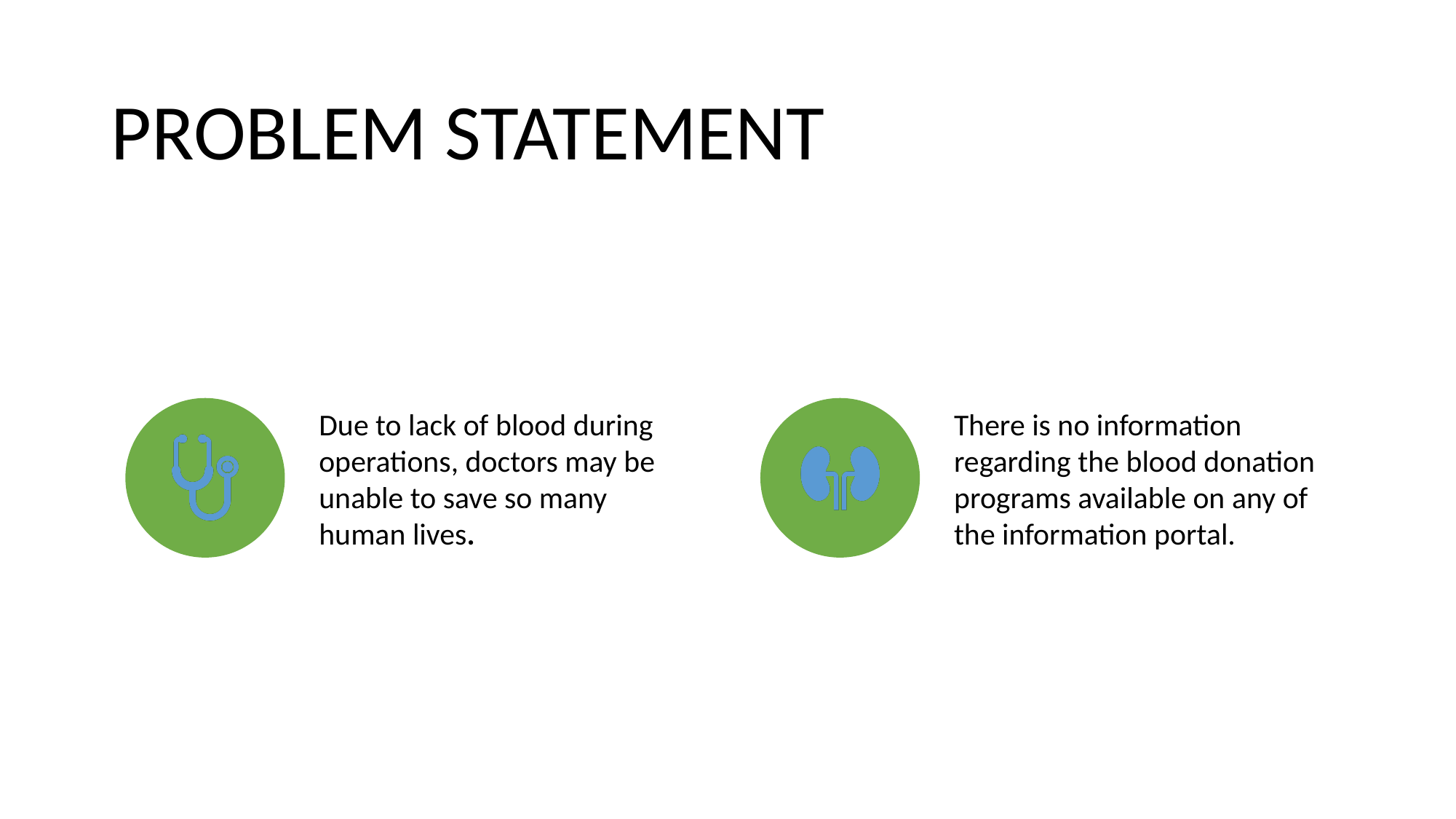

# PROBLEM STATEMENT
Due to lack of blood during operations, doctors may be unable to save so many human lives.
There is no information regarding the blood donation programs available on any of the information portal.